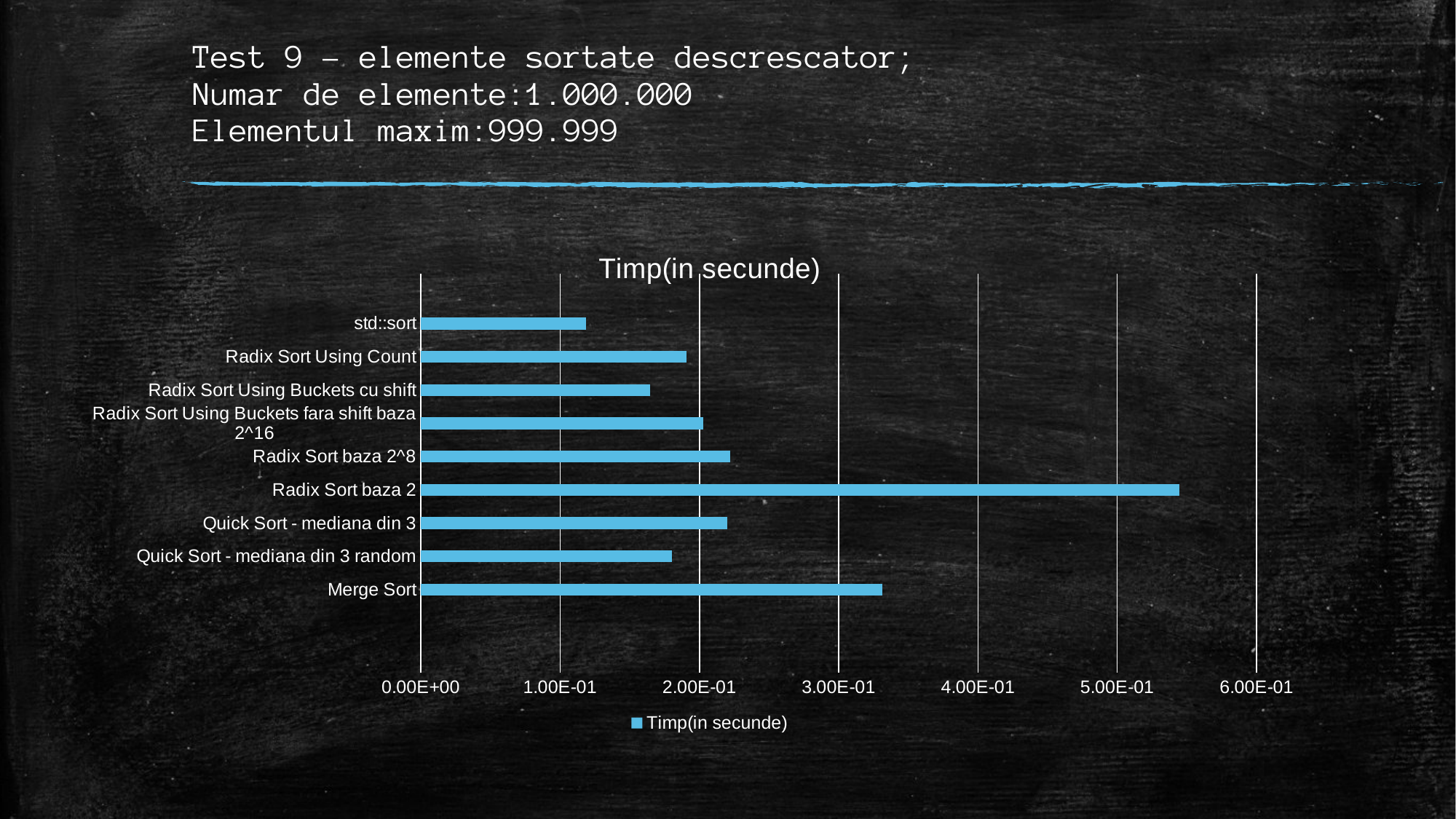

# Test 9 – elemente sortate descrescator; Numar de elemente:1.000.000 Elementul maxim:999.999

### Chart:

| Category | Timp(in secunde) |
|---|---|
|  | None |
|  | None |
| Merge Sort | 0.331117 |
| Quick Sort - mediana din 3 random | 0.180289 |
| Quick Sort - mediana din 3 | 0.220238 |
| Radix Sort baza 2 | 0.544549 |
| Radix Sort baza 2^8 | 0.222254 |
| Radix Sort Using Buckets fara shift baza 2^16 | 0.202851 |
| Radix Sort Using Buckets cu shift | 0.164432 |
| Radix Sort Using Count | 0.190944 |
| std::sort | 0.118459 |